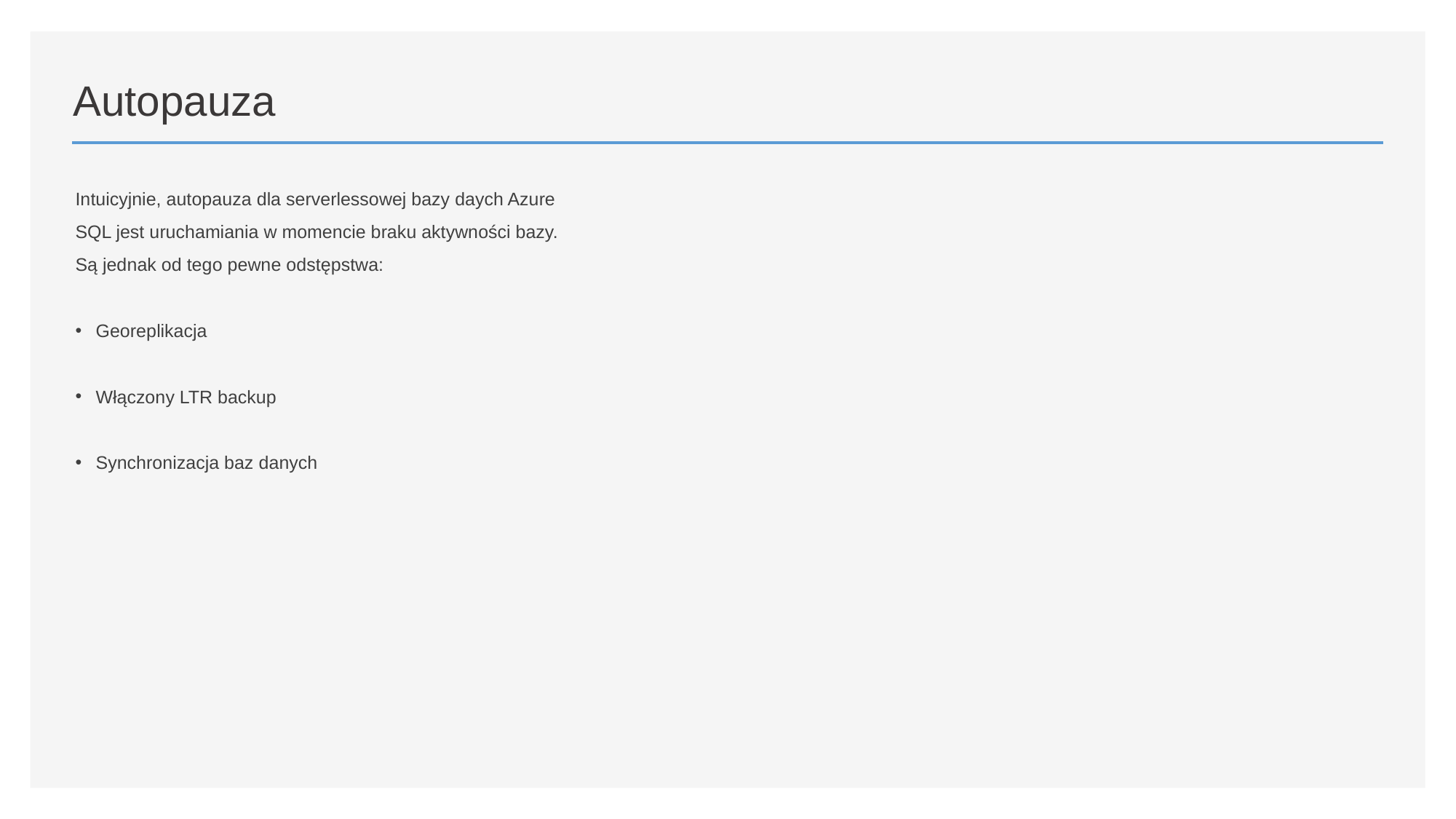

# Autopauza
Intuicyjnie, autopauza dla serverlessowej bazy daych Azure SQL jest uruchamiania w momencie braku aktywności bazy. Są jednak od tego pewne odstępstwa:
Georeplikacja
Włączony LTR backup
Synchronizacja baz danych